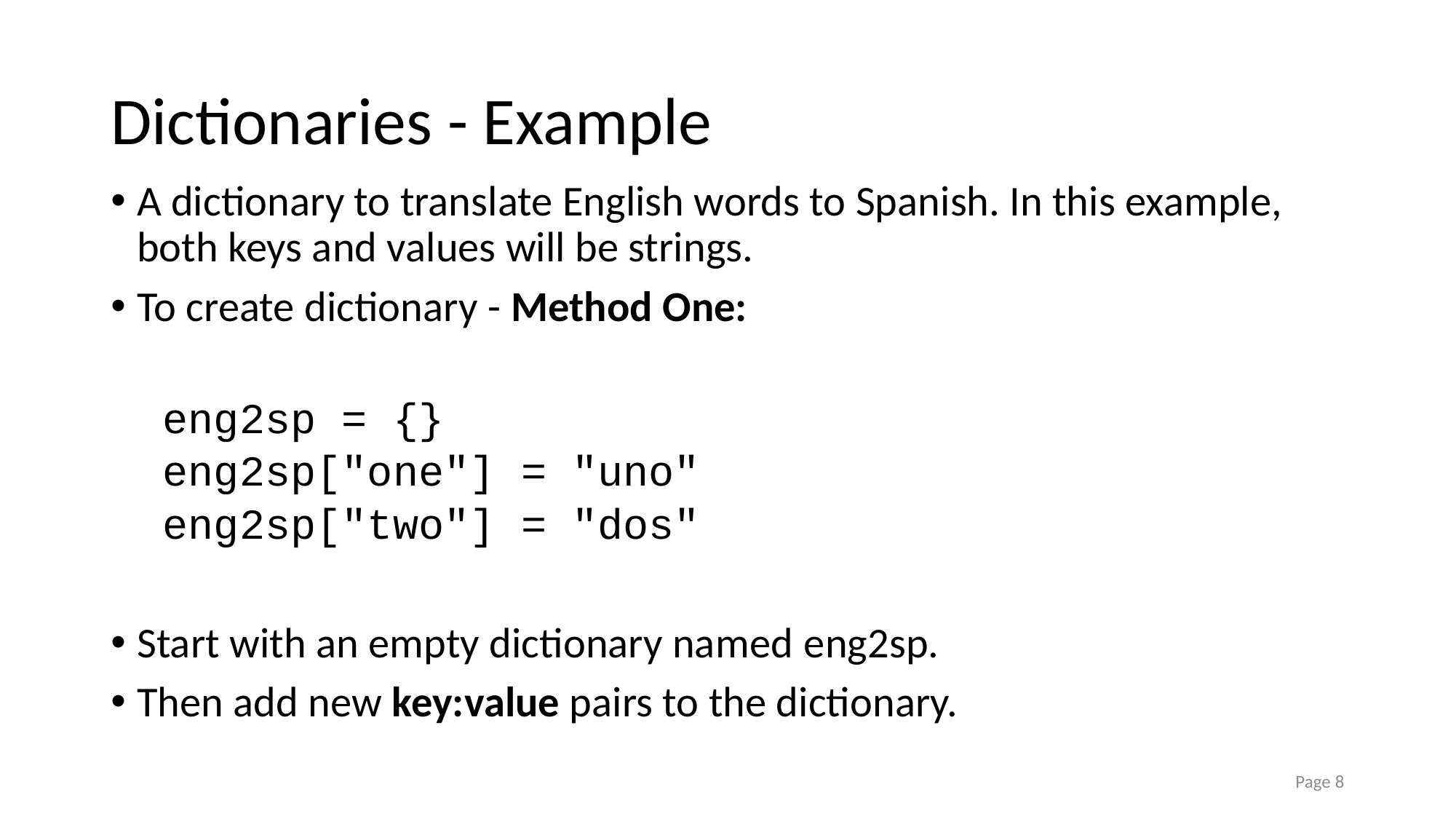

# Dictionaries - Example
A dictionary to translate English words to Spanish. In this example, both keys and values will be strings.
To create dictionary - Method One:

eng2sp = {}
eng2sp["one"] = "uno"
eng2sp["two"] = "dos"

Start with an empty dictionary named eng2sp.
Then add new key:value pairs to the dictionary.

Page 8